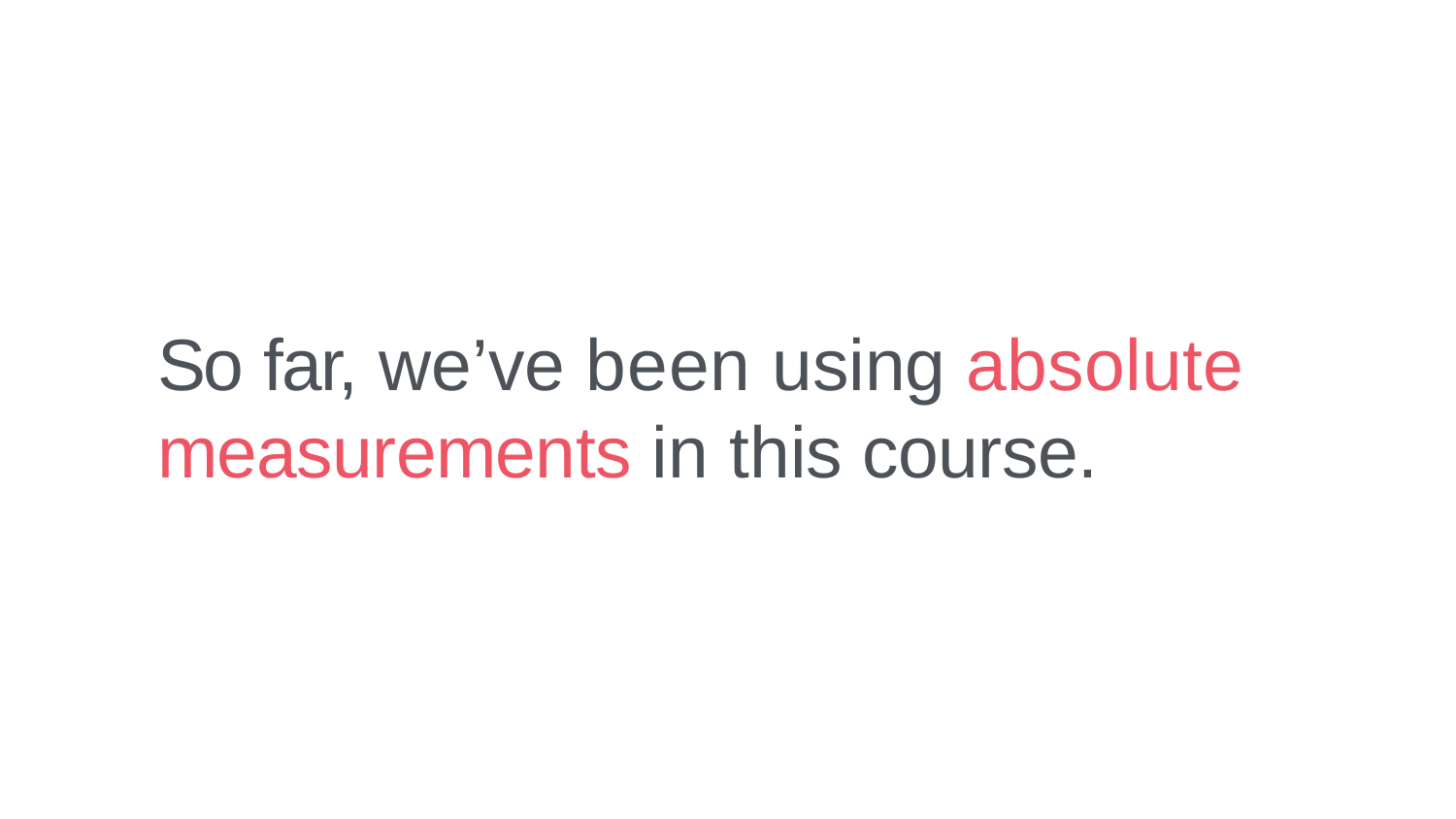

# So far, we’ve been using absolute  measurements in this course.